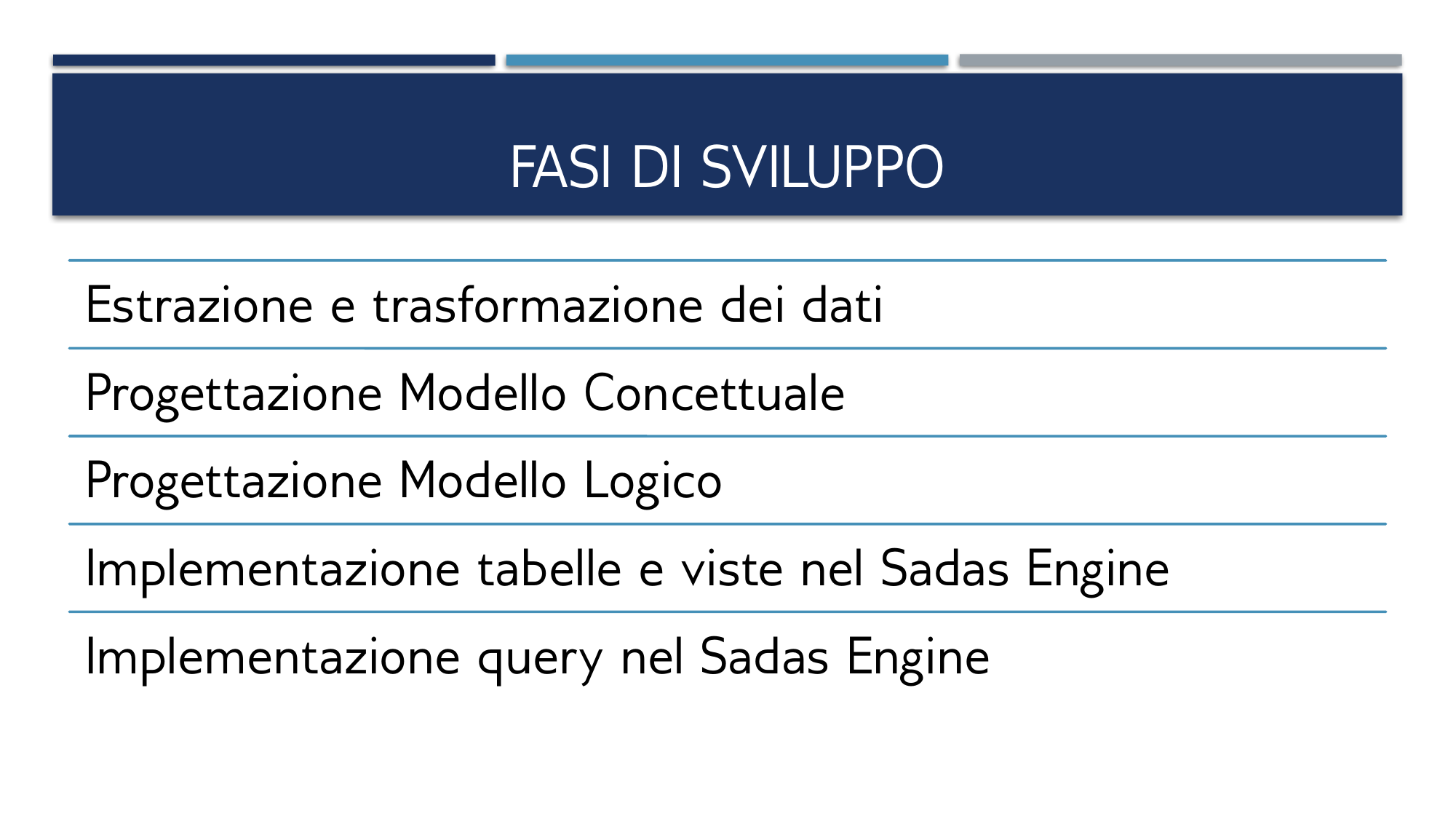

# Fasi di sviluppo
Estrazione e trasformazione dei dati
Progettazione Modello Concettuale
Progettazione Modello Logico
Implementazione tabelle e viste nel Sadas Engine
Implementazione query nel Sadas Engine